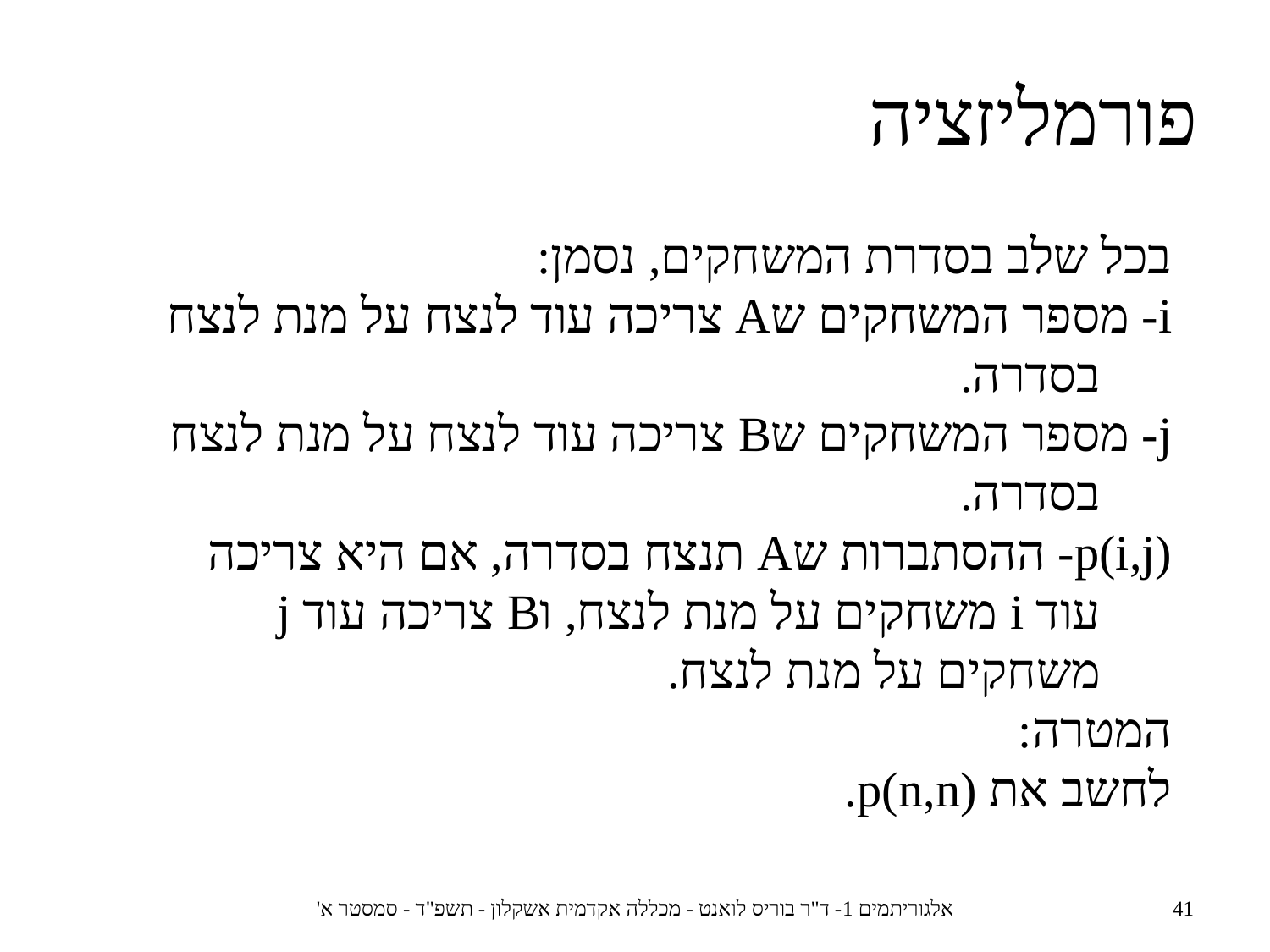

פורמליזציה
	בכל שלב בסדרת המשחקים, נסמן:
	i- מספר המשחקים שA צריכה עוד לנצח על מנת לנצח בסדרה.
	j- מספר המשחקים שB צריכה עוד לנצח על מנת לנצח בסדרה.
	p(i,j)- ההסתברות שA תנצח בסדרה, אם היא צריכה עוד i משחקים על מנת לנצח, וB צריכה עוד j משחקים על מנת לנצח.
המטרה:
	לחשב את p(n,n).
אלגוריתמים 1- ד"ר בוריס לואנט - מכללה אקדמית אשקלון - תשפ"ד - סמסטר א'
41